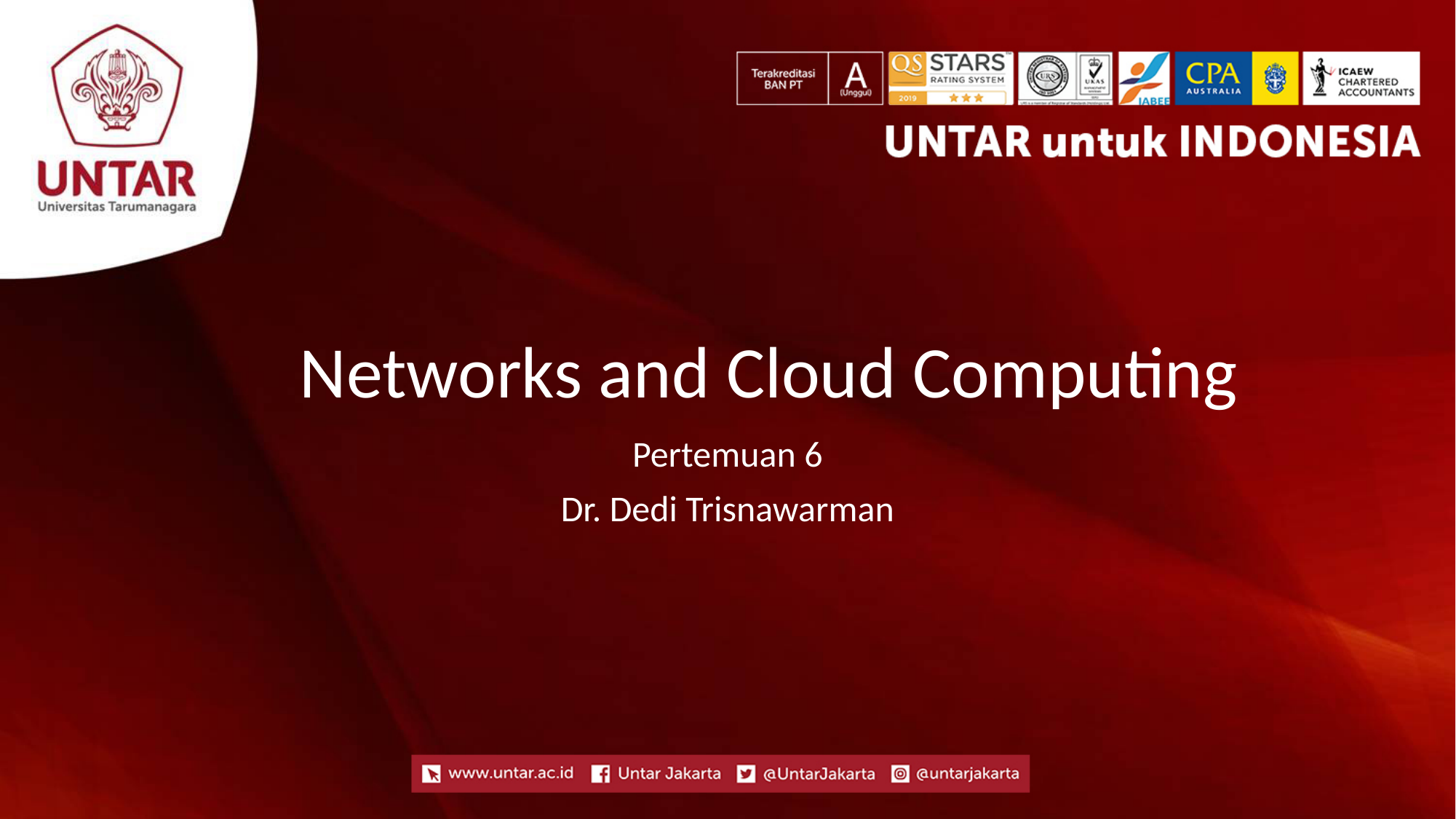

# Networks and Cloud Computing
Pertemuan 6
Dr. Dedi Trisnawarman